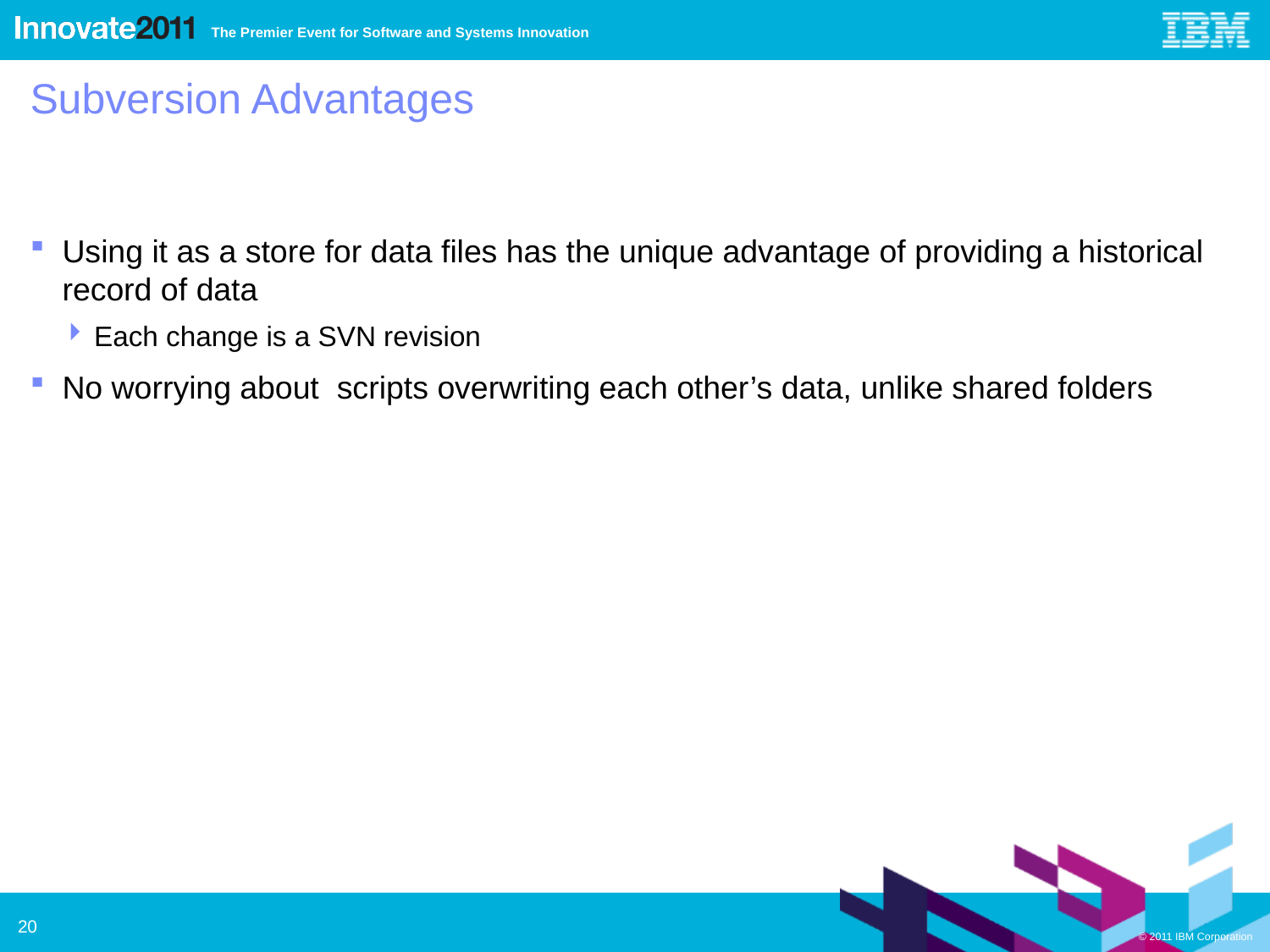

# Subversion Advantages
Using it as a store for data files has the unique advantage of providing a historical record of data
Each change is a SVN revision
No worrying about  scripts overwriting each other’s data, unlike shared folders